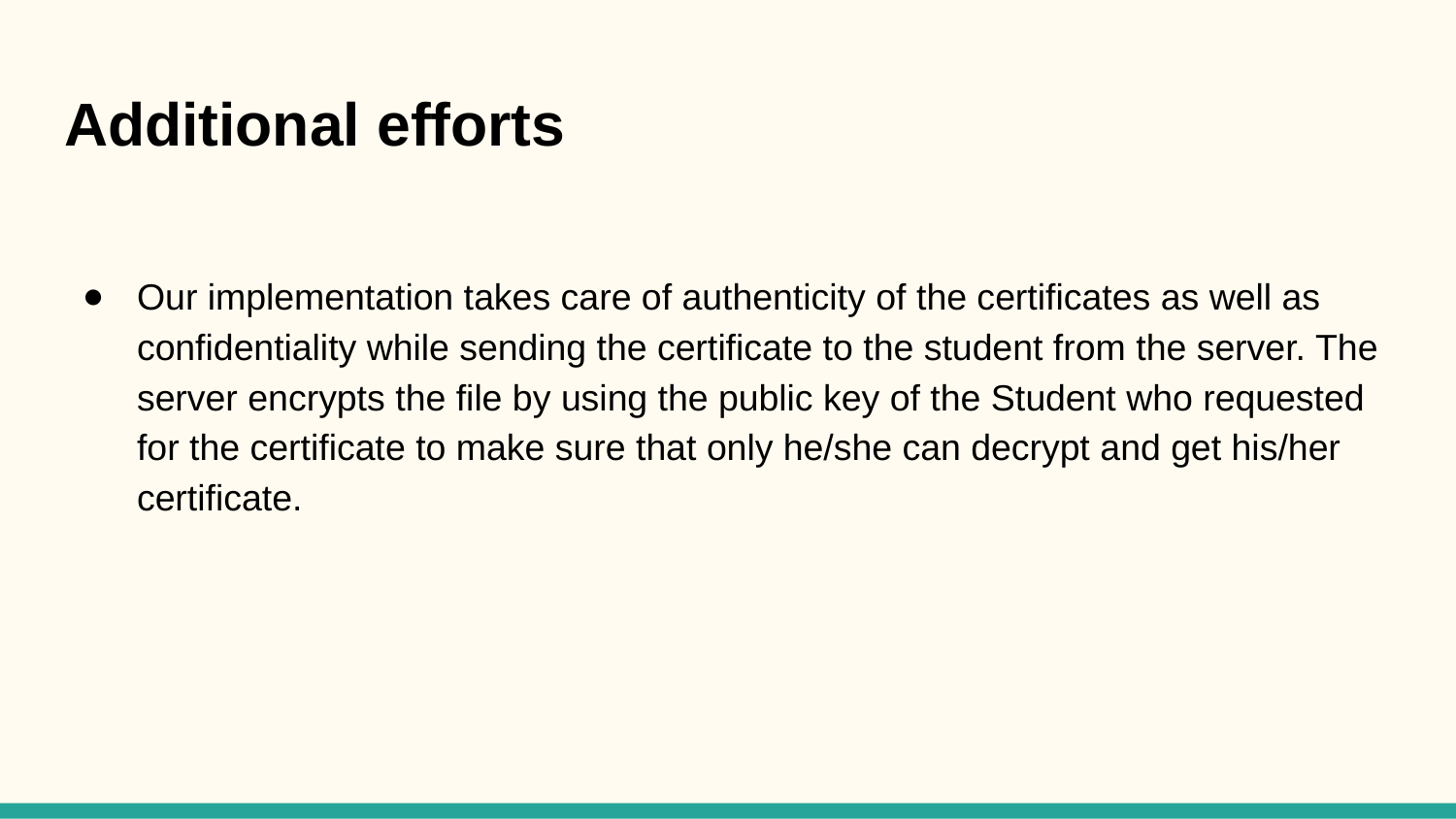

# Additional efforts
Our implementation takes care of authenticity of the certificates as well as confidentiality while sending the certificate to the student from the server. The server encrypts the file by using the public key of the Student who requested for the certificate to make sure that only he/she can decrypt and get his/her certificate.